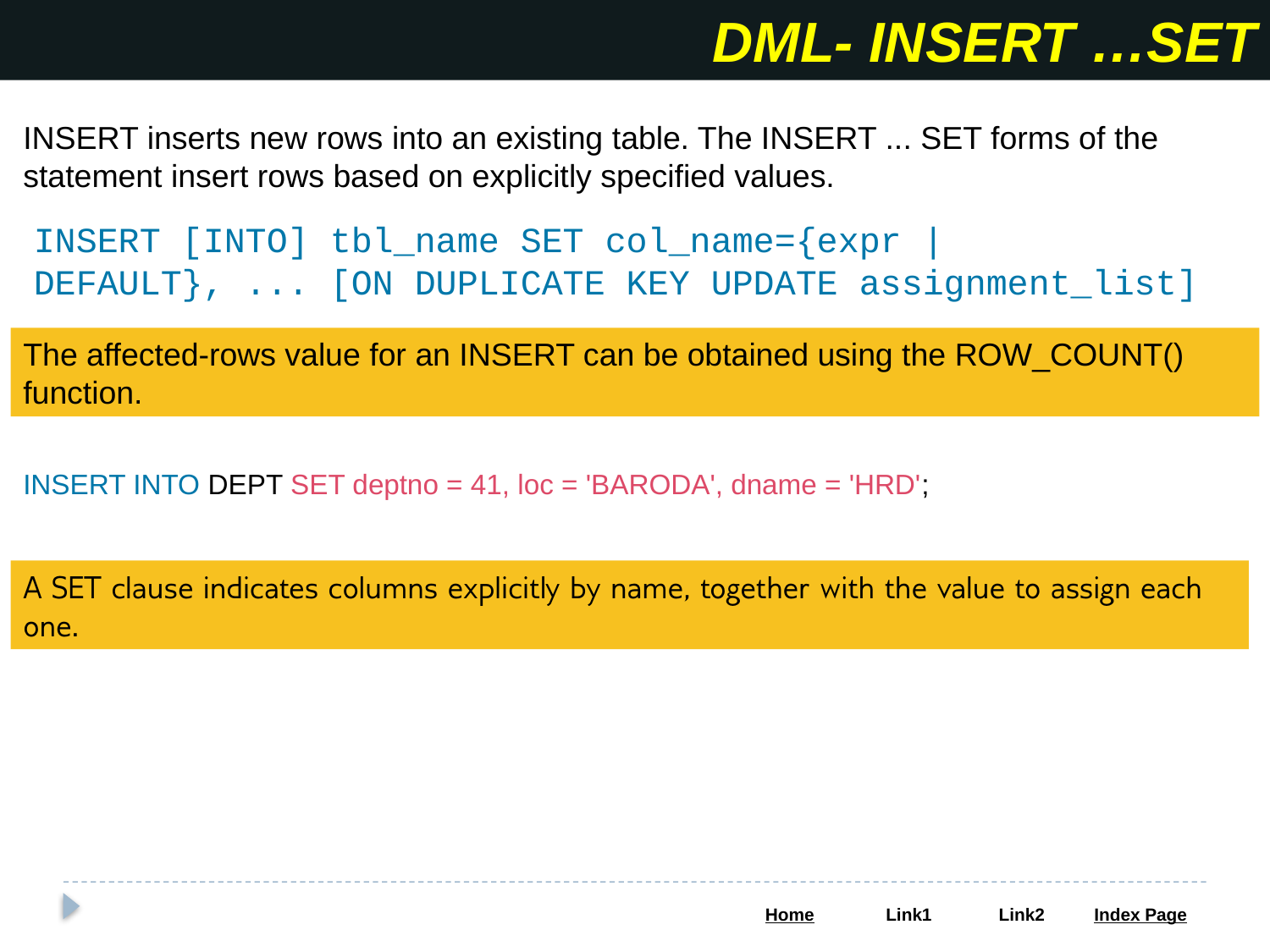

DML- INSERT …SET
INSERT inserts new rows into an existing table. The INSERT ... SET forms of the statement insert rows based on explicitly specified values.
INSERT [INTO] tbl_name SET col_name={expr | DEFAULT}, ... [ON DUPLICATE KEY UPDATE assignment_list]
The affected-rows value for an INSERT can be obtained using the ROW_COUNT() function.
INSERT INTO DEPT SET deptno = 41, loc = 'BARODA', dname = 'HRD';
A SET clause indicates columns explicitly by name, together with the value to assign each one.